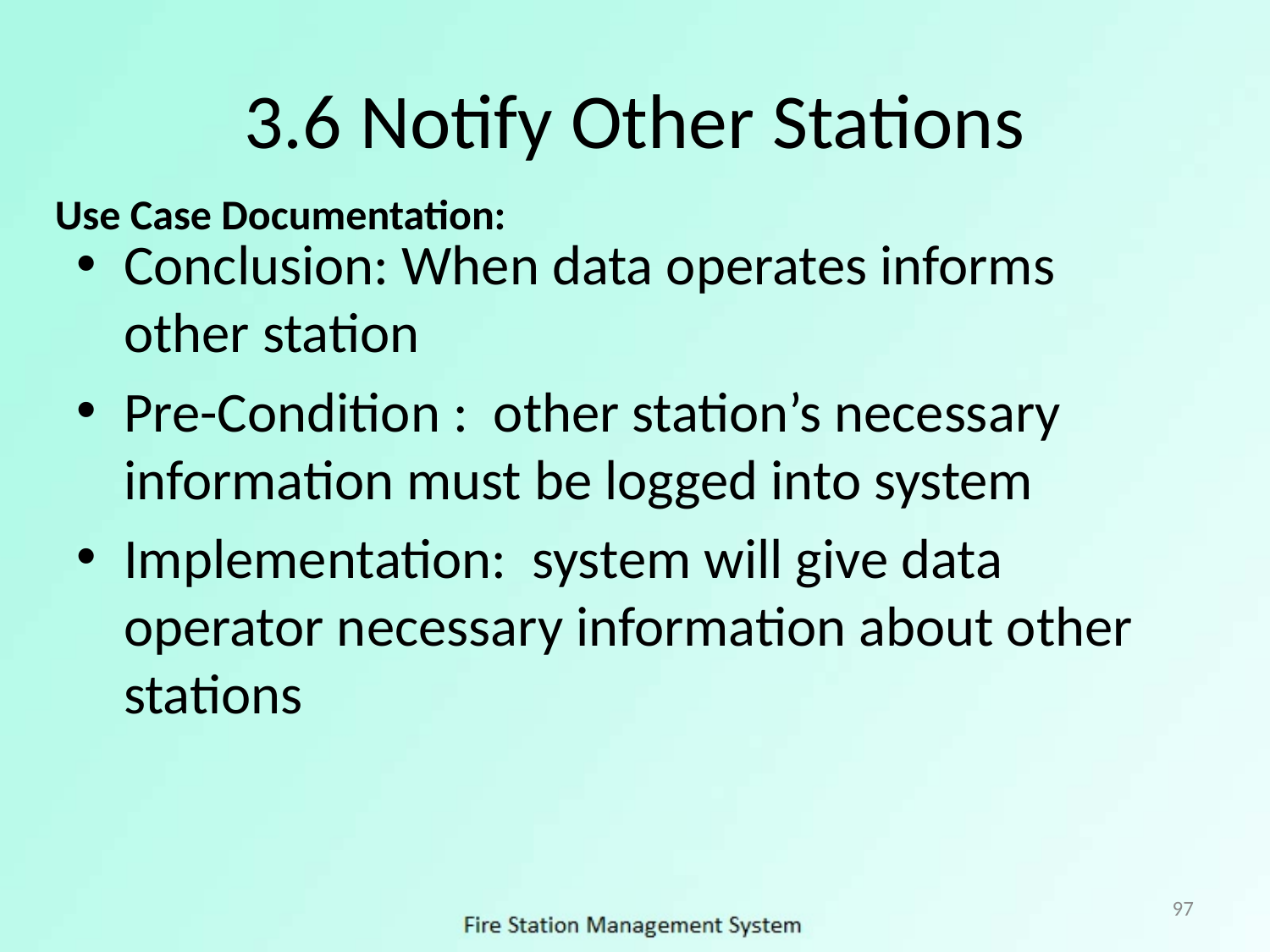

# 3.6 Notify Other Stations
Use Case Documentation:
Conclusion: When data operates informs other station
Pre-Condition :  other station’s necessary  information must be logged into system
Implementation:  system will give data operator necessary information about other stations

97